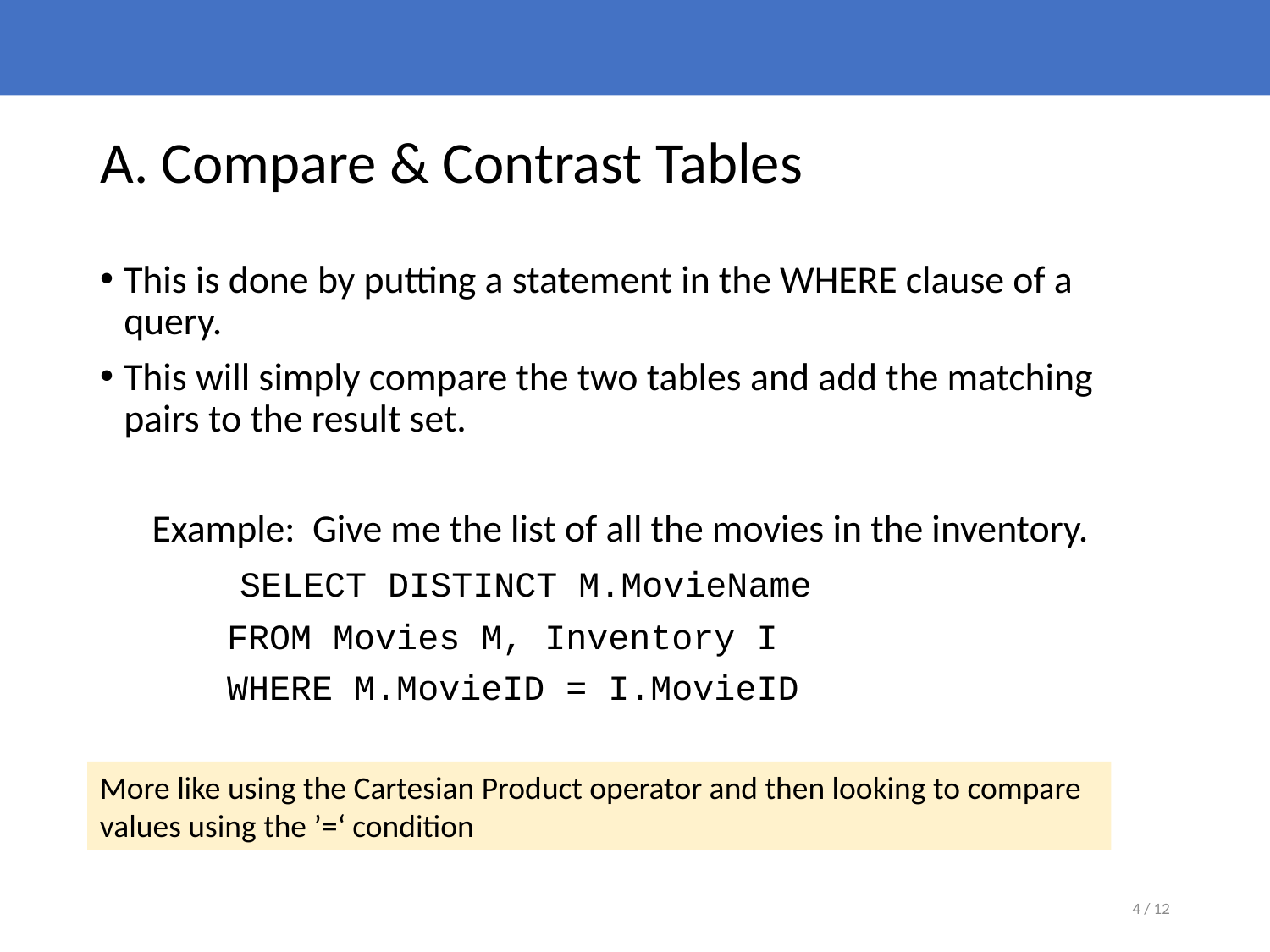

# A. Compare & Contrast Tables
This is done by putting a statement in the WHERE clause of a query.
This will simply compare the two tables and add the matching pairs to the result set.

      Example:  Give me the list of all the movies in the inventory.
      SELECT DISTINCT M.MovieName
      FROM Movies M, Inventory I
      WHERE M.MovieID = I.MovieID

More like using the Cartesian Product operator and then looking to compare values using the ’=‘ condition

4 / 12